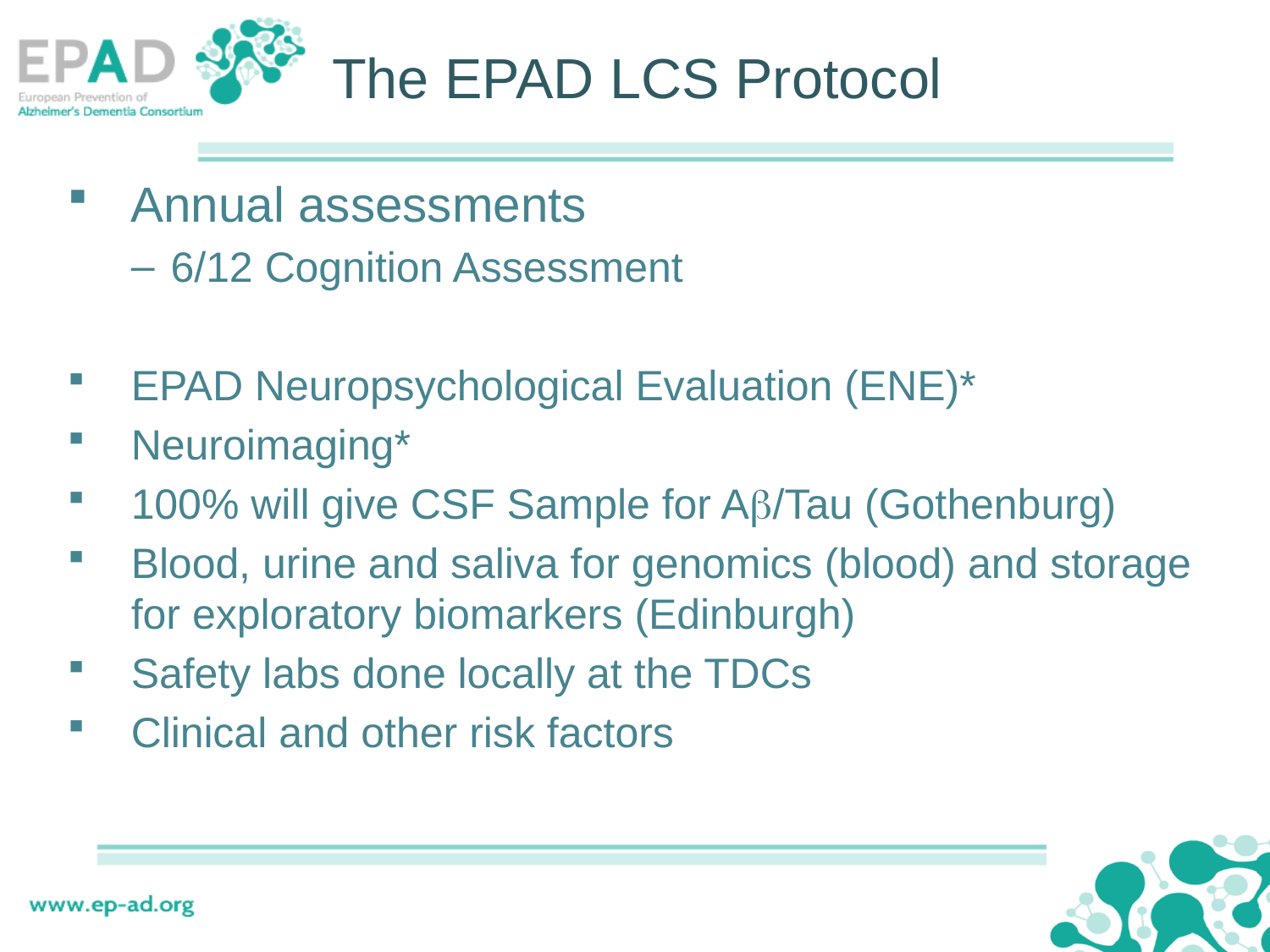

# The EPAD LCS Protocol
Annual assessments
6/12 Cognition Assessment

EPAD Neuropsychological Evaluation (ENE)*
Neuroimaging*
100% will give CSF Sample for Aβ/Tau (Gothenburg)
Blood, urine and saliva for genomics (blood) and storage for exploratory biomarkers (Edinburgh)
Safety labs done locally at the TDCs
Clinical and other risk factors